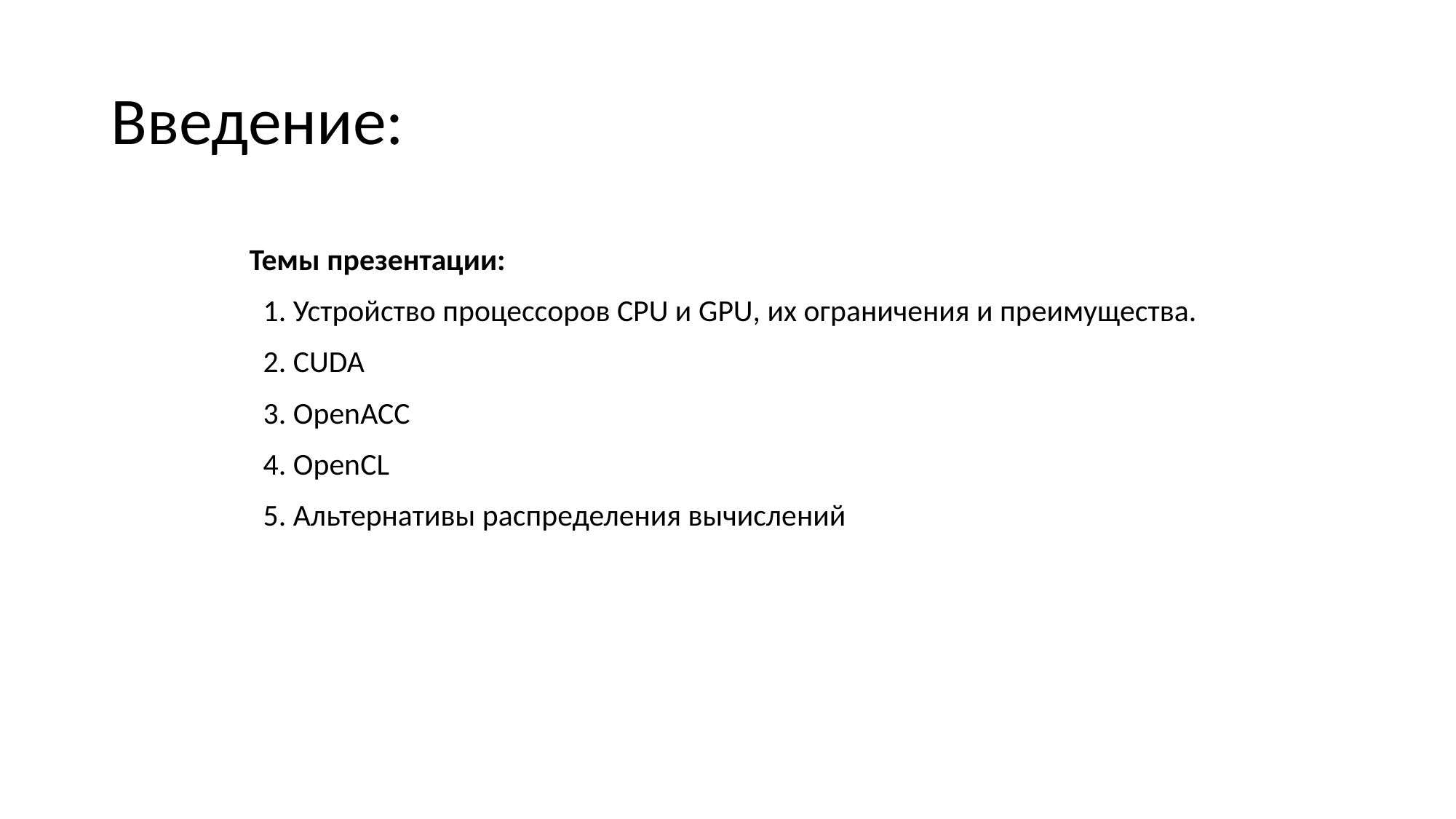

# Введение:
Темы презентации:
  1. Устройство процессоров CPU и GPU, их ограничения и преимущества.
  2. CUDA
  3. OpenACC
  4. OpenCL
  5. Альтернативы распределения вычислений